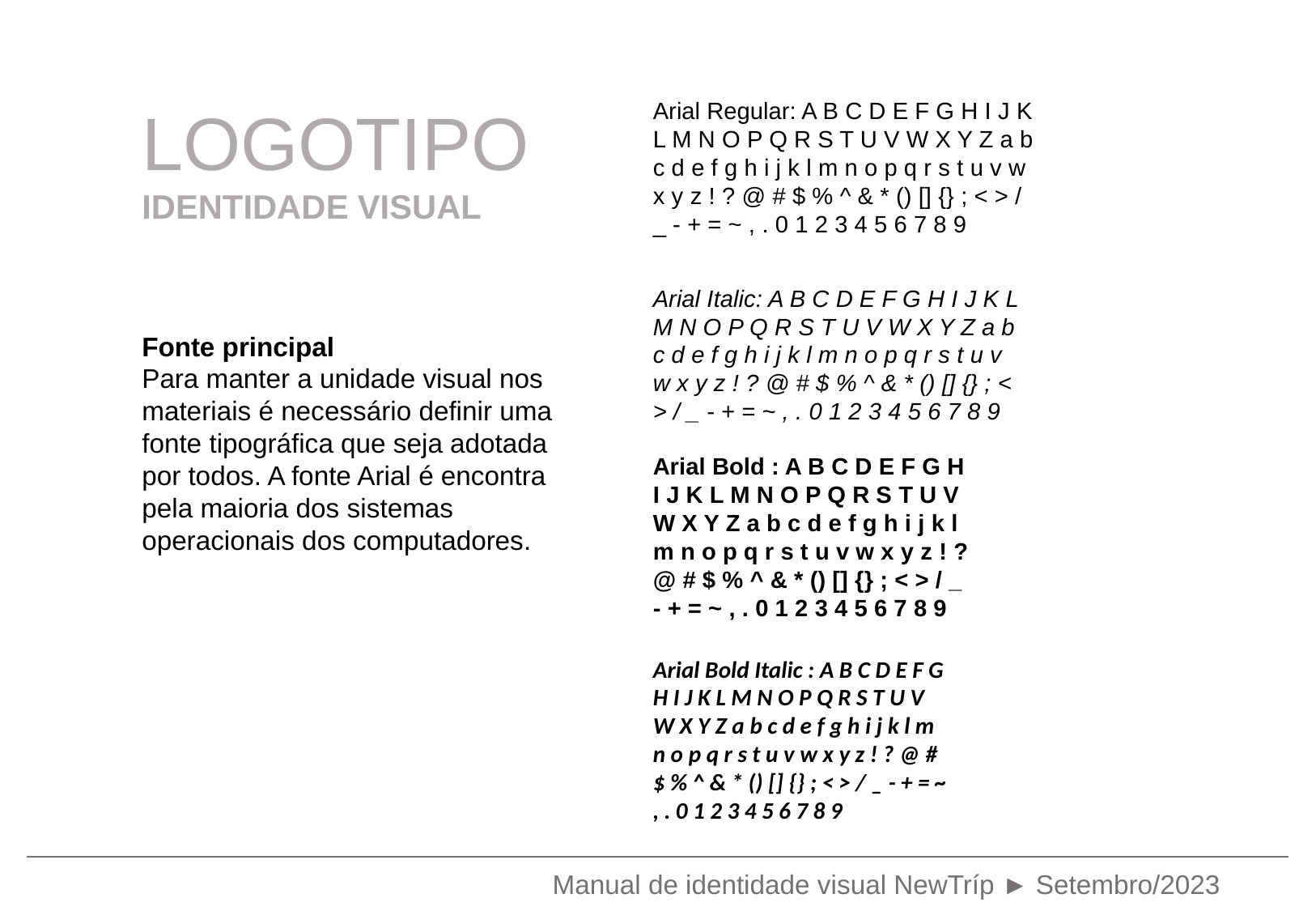

LOGOTIPO
IDENTIDADE VISUAL
Arial Regular: A B C D E F G H I J K L M N O P Q R S T U V W X Y Z a b c d e f g h i j k l m n o p q r s t u v w x y z ! ? @ # $ % ^ & * () [] {} ; < > / _ - + = ~ , . 0 1 2 3 4 5 6 7 8 9
Arial Italic: A B C D E F G H I J K L M N O P Q R S T U V W X Y Z a b c d e f g h i j k l m n o p q r s t u v w x y z ! ? @ # $ % ^ & * () [] {} ; < > / _ - + = ~ , . 0 1 2 3 4 5 6 7 8 9
Fonte principal
Para manter a unidade visual nos materiais é necessário definir uma fonte tipográfica que seja adotada por todos. A fonte Arial é encontra pela maioria dos sistemas operacionais dos computadores.
Arial Bold : A B C D E F G H I J K L M N O P Q R S T U V W X Y Z a b c d e f g h i j k l m n o p q r s t u v w x y z ! ? @ # $ % ^ & * () [] {} ; < > / _ - + = ~ , . 0 1 2 3 4 5 6 7 8 9
Arial Bold Italic : A B C D E F G H I J K L M N O P Q R S T U V W X Y Z a b c d e f g h i j k l m n o p q r s t u v w x y z ! ? @ # $ % ^ & * () [] {} ; < > / _ - + = ~ , . 0 1 2 3 4 5 6 7 8 9
Manual de identidade visual NewTríp ► Setembro/2023